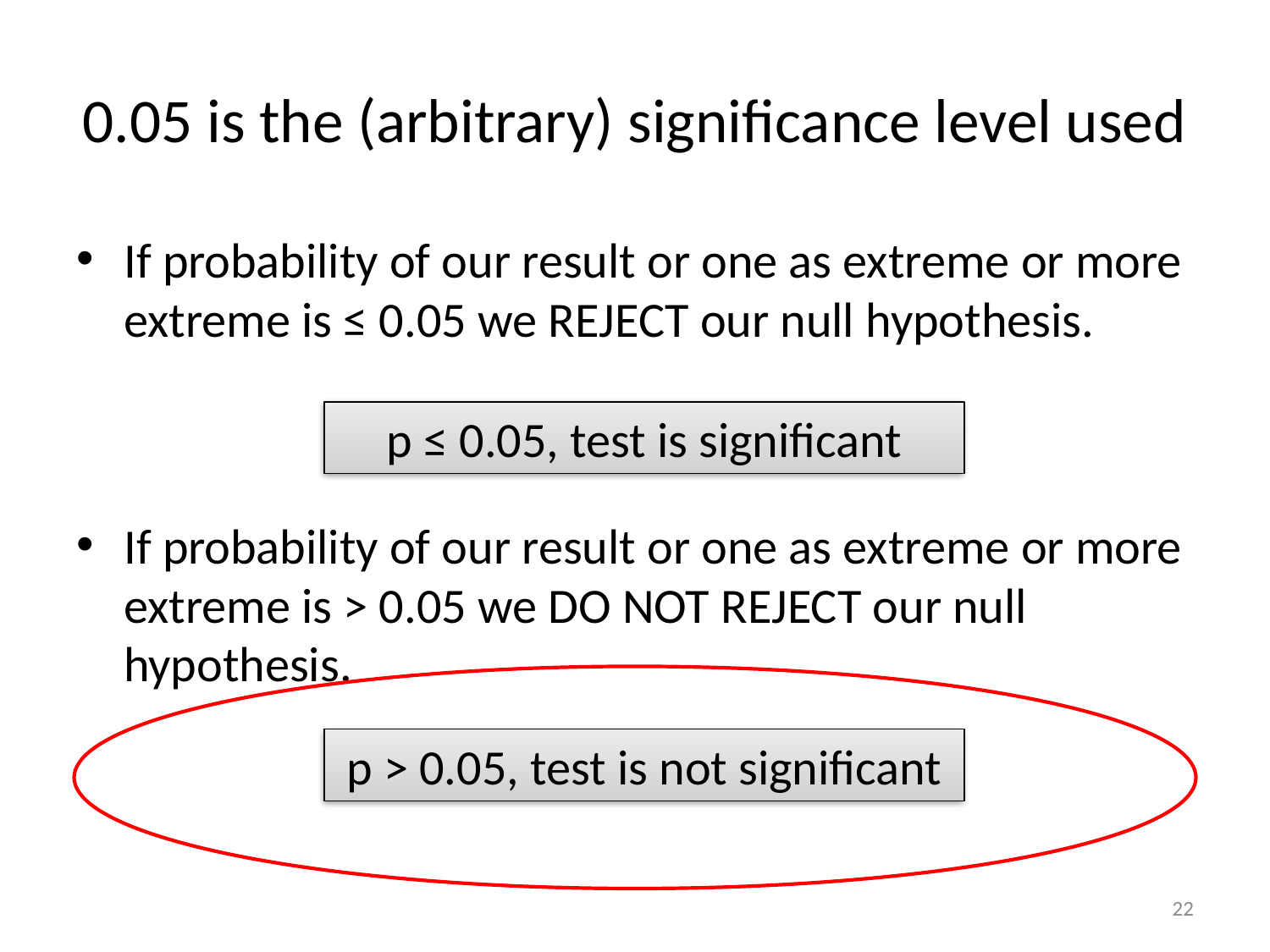

# 0.05 is the (arbitrary) significance level used
If probability of our result or one as extreme or more extreme is ≤ 0.05 we REJECT our null hypothesis.

If probability of our result or one as extreme or more extreme is > 0.05 we DO NOT REJECT our null hypothesis.

p ≤ 0.05, test is significant

p > 0.05, test is not significant
22